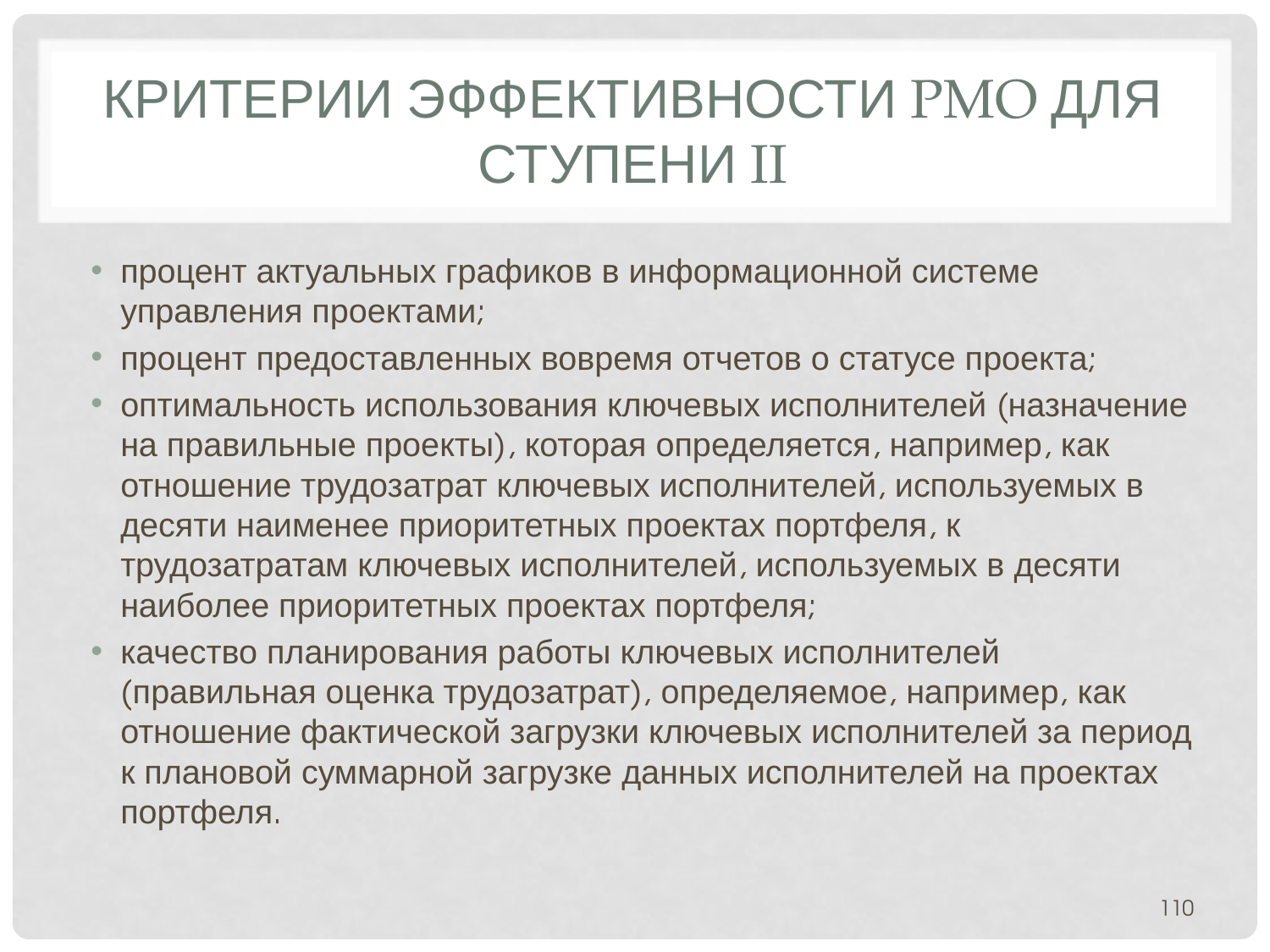

# КРИТЕРИИ ЭФФЕКТИВНОСТИ PMO ДЛЯ СТУПЕНИ II
процент актуальных графиков в информационной системе управления проектами;
процент предоставленных вовремя отчетов о статусе проекта;
оптимальность использования ключевых исполнителей (назначение на правильные проекты), которая определяется, например, как отношение трудозатрат ключевых исполнителей, используемых в десяти наименее приоритетных проектах портфеля, к трудозатратам ключевых исполнителей, используемых в десяти наиболее приоритетных проектах портфеля;
качество планирования работы ключевых исполнителей (правильная оценка трудозатрат), определяемое, например, как отношение фактической загрузки ключевых исполнителей за период к плановой суммарной загрузке данных исполнителей на проектах портфеля.
110